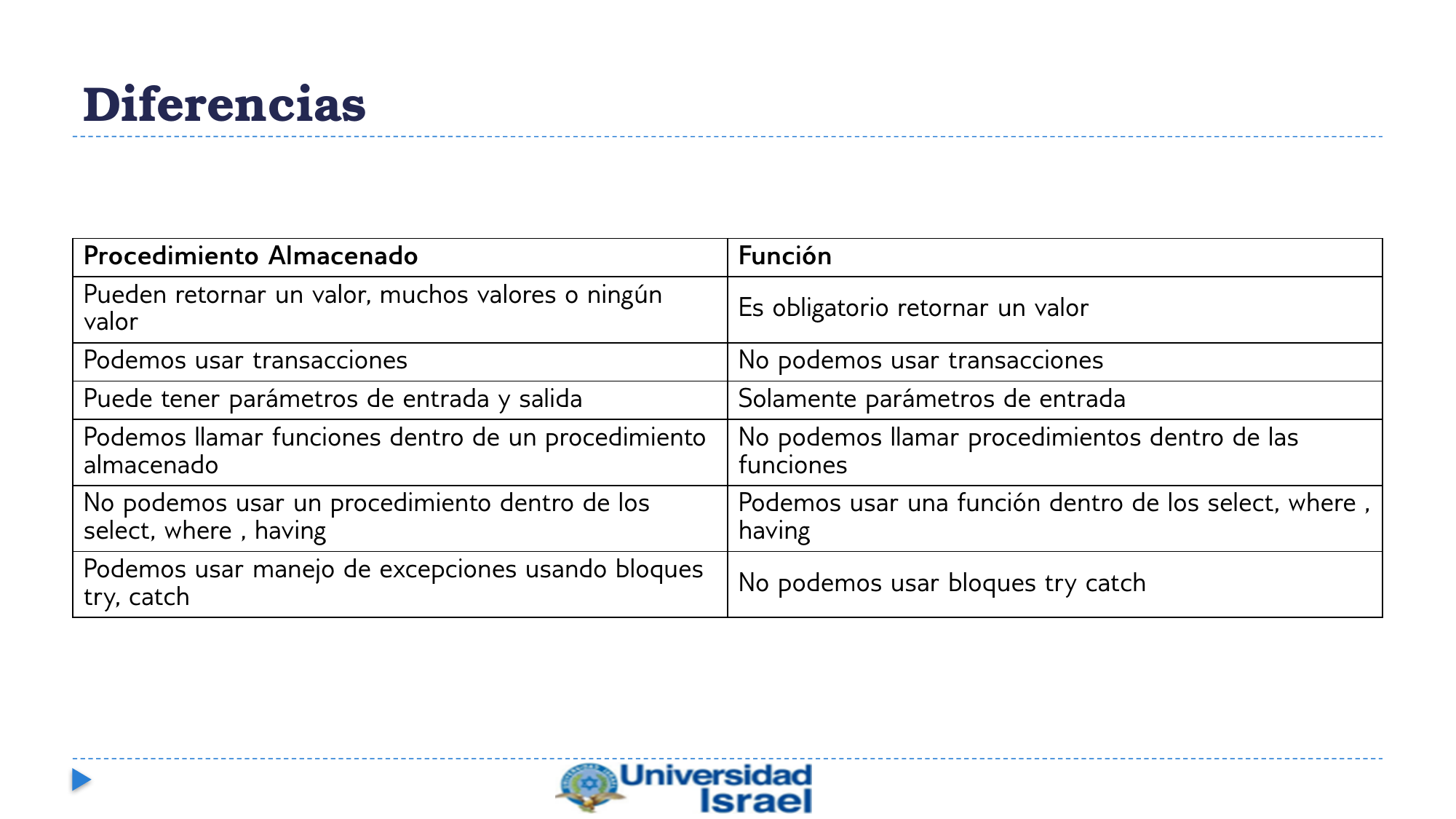

# Diferencias
| Procedimiento Almacenado | Función |
| --- | --- |
| Pueden retornar un valor, muchos valores o ningún valor | Es obligatorio retornar un valor |
| Podemos usar transacciones | No podemos usar transacciones |
| Puede tener parámetros de entrada y salida | Solamente parámetros de entrada |
| Podemos llamar funciones dentro de un procedimiento almacenado | No podemos llamar procedimientos dentro de las funciones |
| No podemos usar un procedimiento dentro de los select, where , having | Podemos usar una función dentro de los select, where , having |
| Podemos usar manejo de excepciones usando bloques try, catch | No podemos usar bloques try catch |